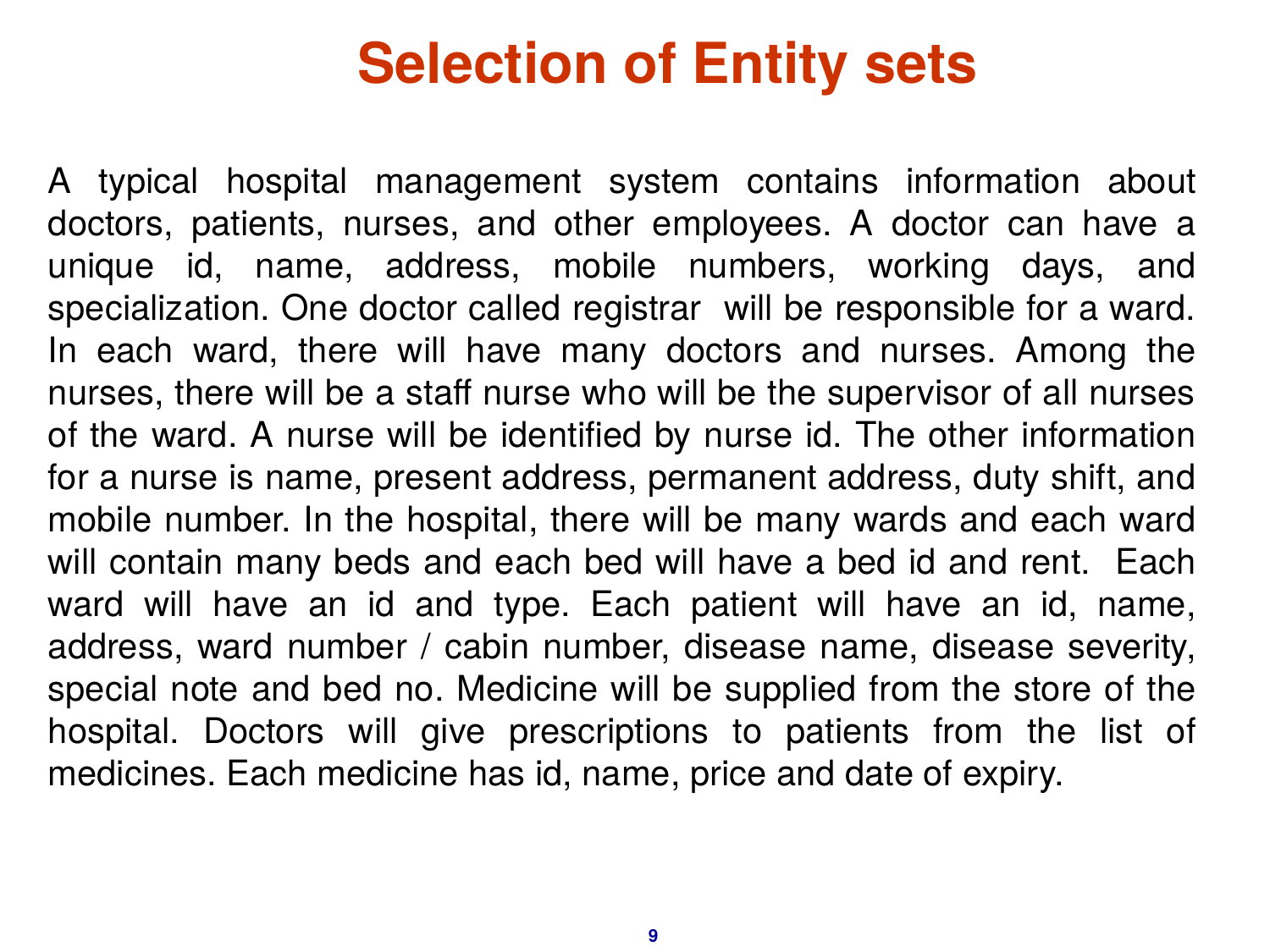

# Selection of Entity sets
A typical hospital management system contains information about doctors, patients, nurses, and other employees. A doctor can have a unique id, name, address, mobile numbers, working days, and specialization. One doctor called registrar  will be responsible for a ward. In each ward, there will have many doctors and nurses. Among the nurses, there will be a staff nurse who will be the supervisor of all nurses of the ward. A nurse will be identified by nurse id. The other information for a nurse is name, present address, permanent address, duty shift, and mobile number. In the hospital, there will be many wards and each ward will contain many beds and each bed will have a bed id and rent.  Each ward will have an id and type. Each patient will have an id, name, address, ward number / cabin number, disease name, disease severity, special note and bed no. Medicine will be supplied from the store of the hospital. Doctors will give prescriptions to patients from the list of medicines. Each medicine has id, name, price and date of expiry.